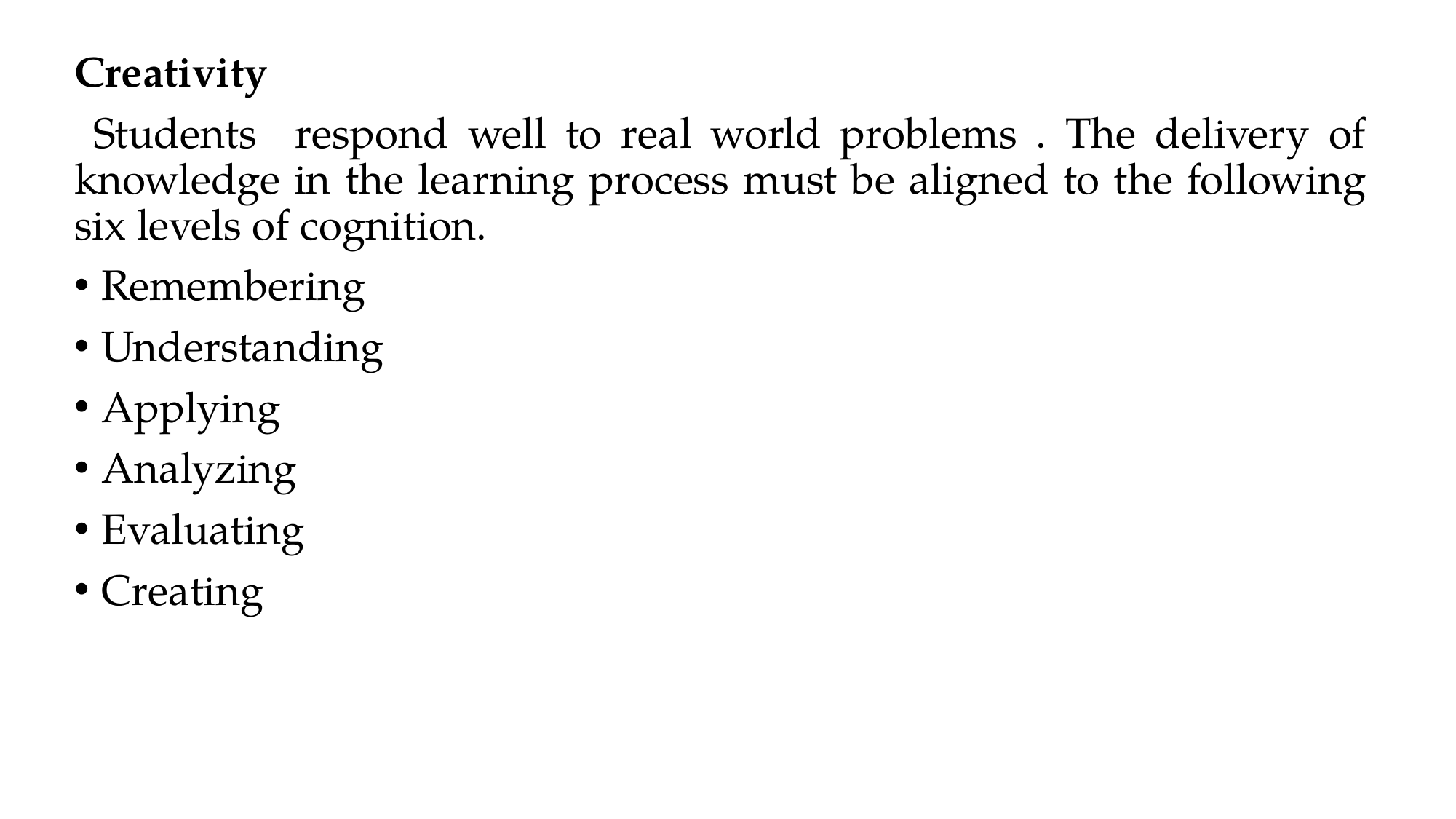

Creativity
 Students  respond well to real world problems . The delivery of knowledge in the learning process must be aligned to the following six levels of cognition.
Remembering
Understanding
Applying
Analyzing
Evaluating
Creating